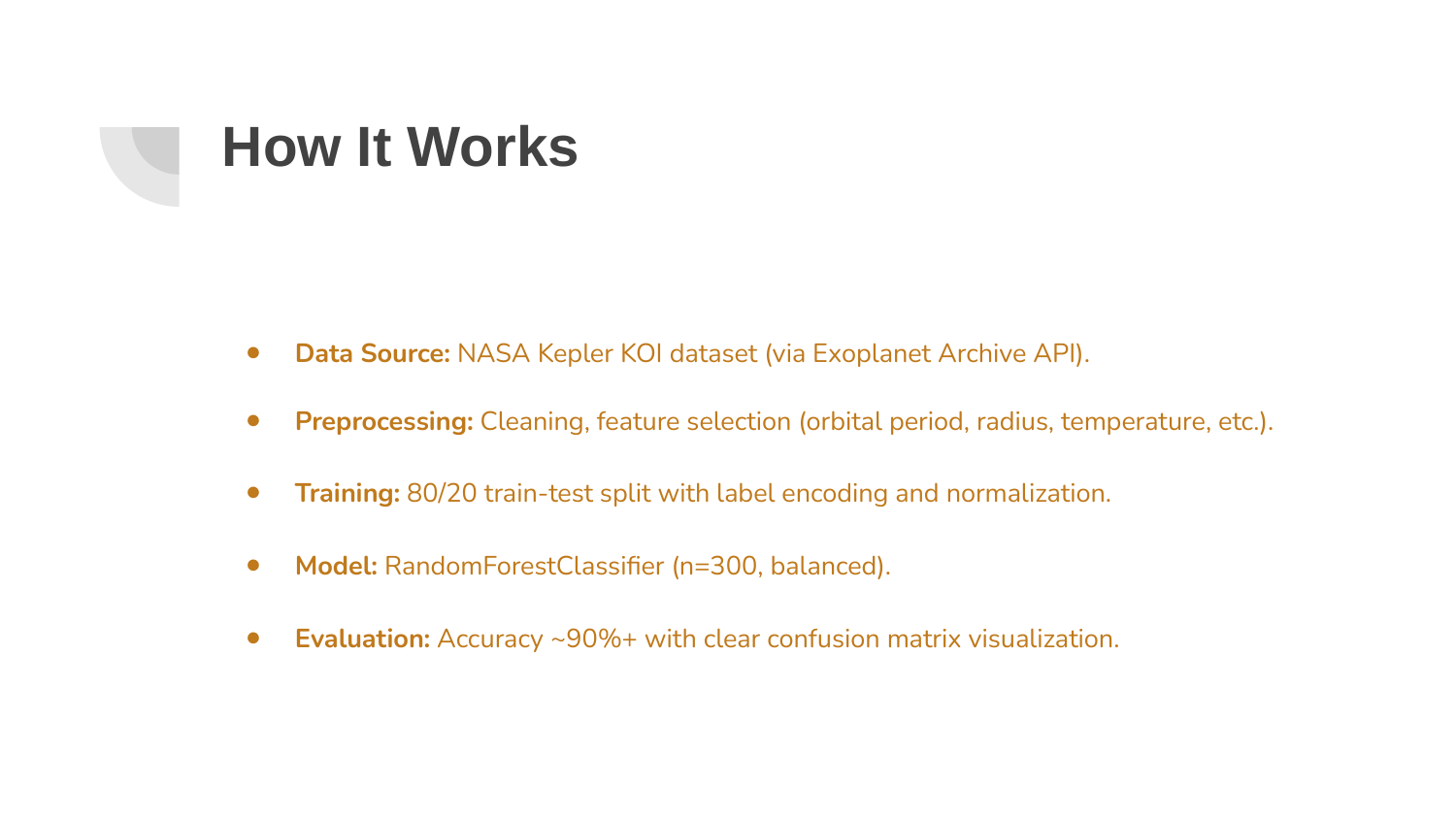

# How It Works
Data Source: NASA Kepler KOI dataset (via Exoplanet Archive API).
Preprocessing: Cleaning, feature selection (orbital period, radius, temperature, etc.).
Training: 80/20 train-test split with label encoding and normalization.
Model: RandomForestClassifier (n=300, balanced).
Evaluation: Accuracy ~90%+ with clear confusion matrix visualization.